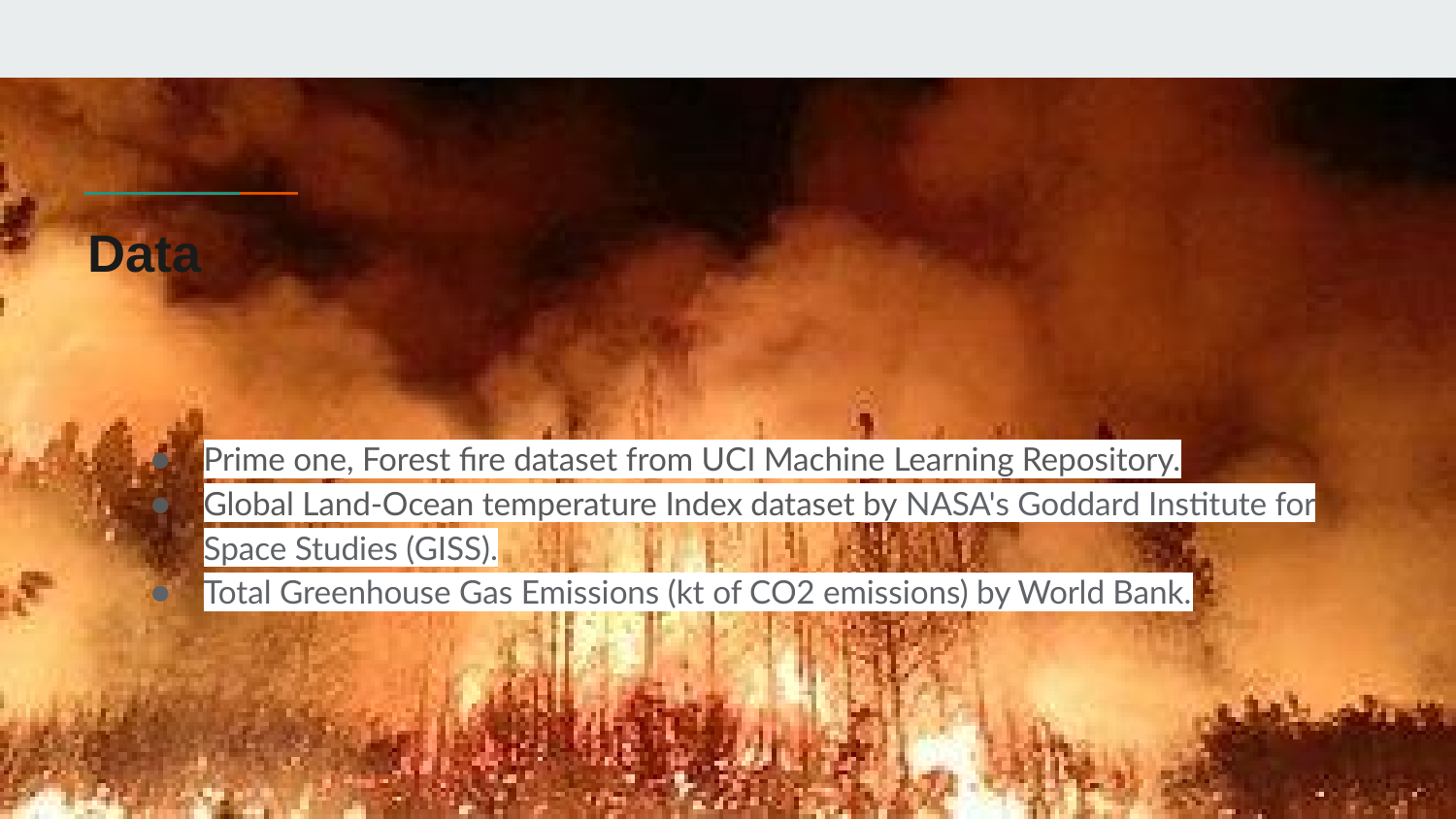

# Data
Prime one, Forest fire dataset from UCI Machine Learning Repository.
Global Land-Ocean temperature Index dataset by NASA's Goddard Institute for Space Studies (GISS).
Total Greenhouse Gas Emissions (kt of CO2 emissions) by World Bank.